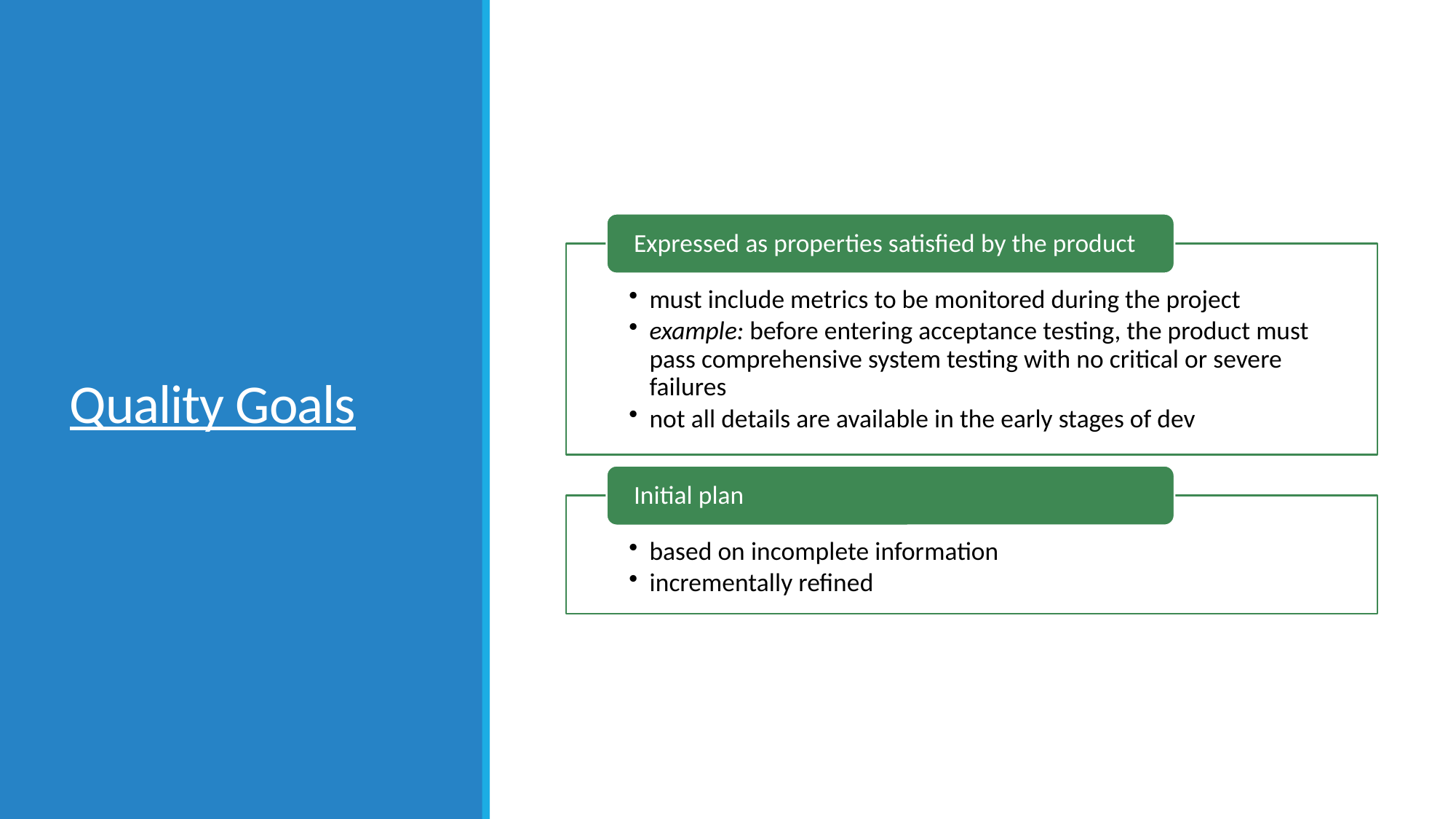

# Quality Goals
must include metrics to be monitored during the project
example: before entering acceptance testing, the product must pass comprehensive system testing with no critical or severe failures
not all details are available in the early stages of dev
Expressed as properties satisfied by the product
based on incomplete information
incrementally refined
Initial plan